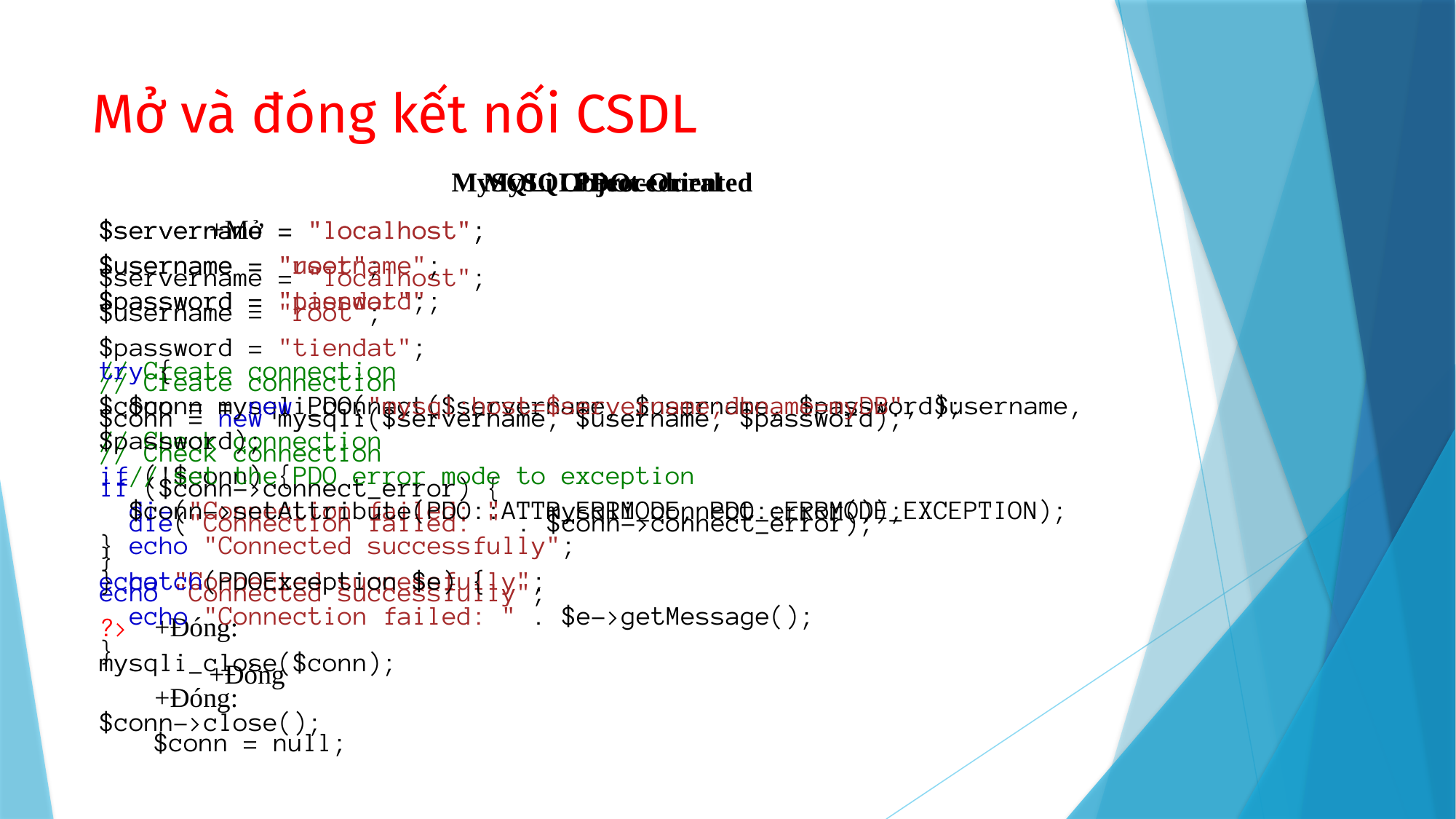

# Mở và đóng kết nối CSDL
MySQLi Object-Oriented
	+Mở
$servername = "localhost";
$username = "root";
$password = "tiendat";
// Create connection
$conn = new mysqli($servername, $username, $password);
// Check connection
if ($conn->connect_error) {
  die("Connection failed: " . $conn->connect_error);
}
echo "Connected successfully";
?>
	+Đóng
$conn->close();
MySQLi Procedural
$servername = "localhost";
$username = "root";
$password = "tiendat";
// Create connection
$conn = mysqli_connect($servername, $username, $password);
// Check connection
if (!$conn) {
  die("Connection failed: " . mysqli_connect_error());
}
echo "Connected successfully";
+Đóng:
mysqli_close($conn);

PDO
$servername = "localhost";
$username = "username";
$password = "password";
try {
  $conn = new PDO("mysql:host=$servername;dbname=myDB", $username, $password);
  // set the PDO error mode to exception
  $conn->setAttribute(PDO::ATTR_ERRMODE, PDO::ERRMODE_EXCEPTION);
  echo "Connected successfully";
} catch(PDOException $e) {
  echo "Connection failed: " . $e->getMessage();
}
+Đóng:
$conn = null;